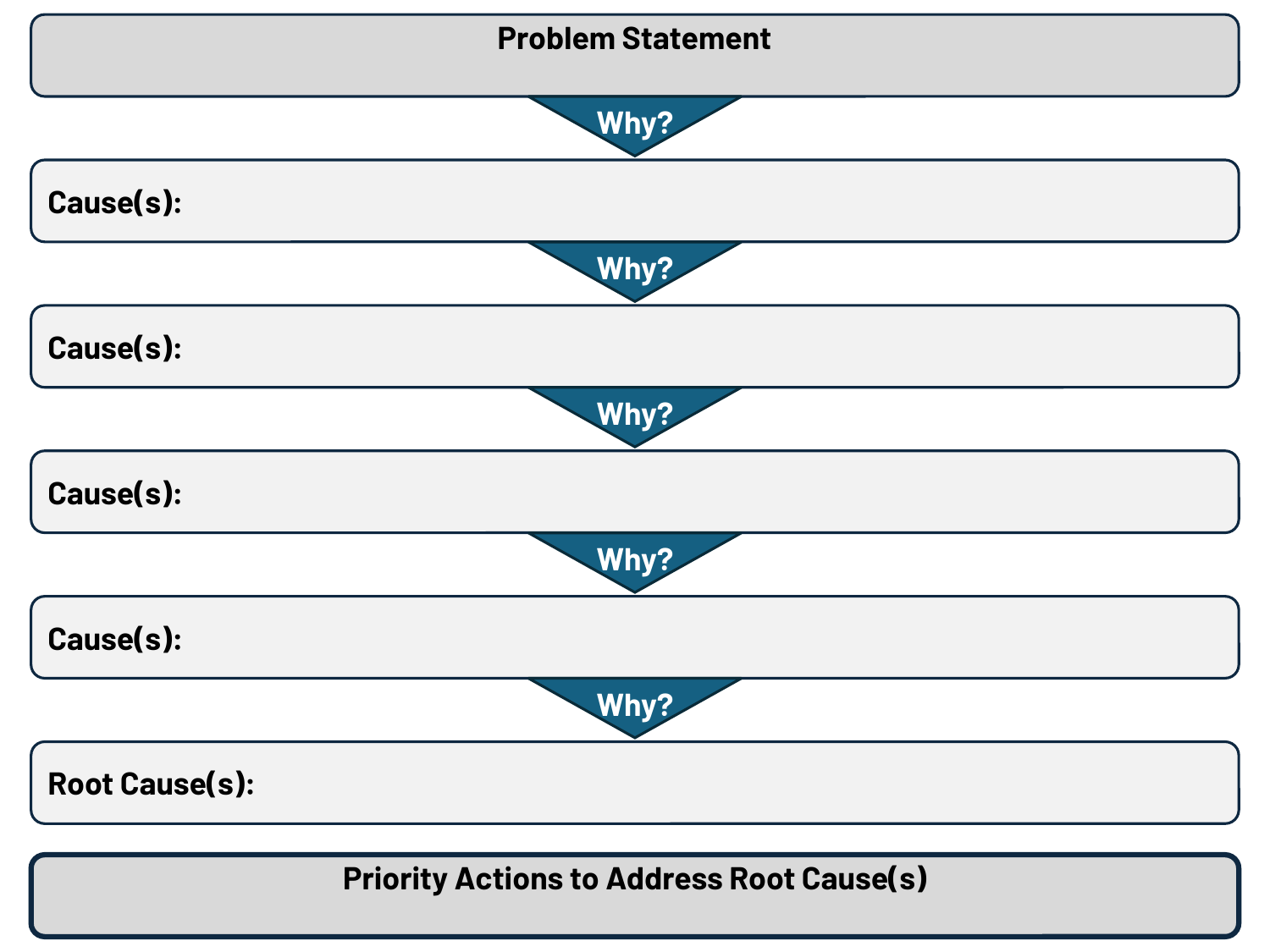

Problem Statement

Why?
Cause(s):
Why?
Cause(s):
Why?
Cause(s):
Why?
Cause(s):
Why?
Root Cause(s):
Priority Actions to Address Root Cause(s)